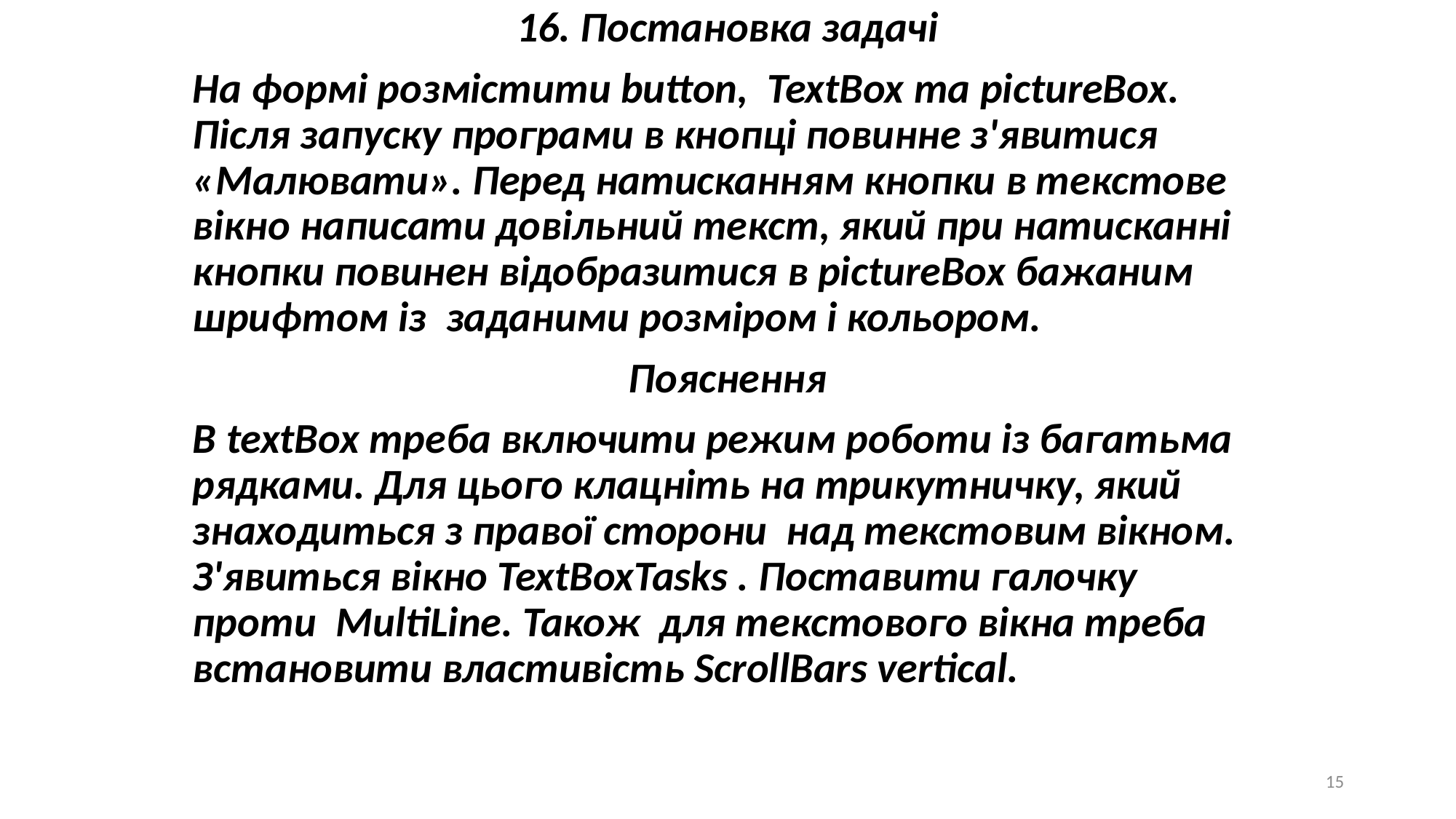

16. Постановка задачі
На формі розмістити button,  TextBox та pictureBox. Після запуску програми в кнопці повинне з'явитися «Малювати». Перед натисканням кнопки в текстове вікно написати довільний текст, який при натисканні кнопки повинен відобразитися в pictureBox бажаним шрифтом із  заданими розміром і кольором.
Пояснення
В textBox треба включити режим роботи із багатьма рядками. Для цього клацніть на трикутничку, який знаходиться з правої сторони  над текстовим вікном.  З'явиться вікно TextBoxTasks . Поставити галочку проти  MultiLine. Також  для текстового вікна треба встановити властивість ScrollBars vertical.
15